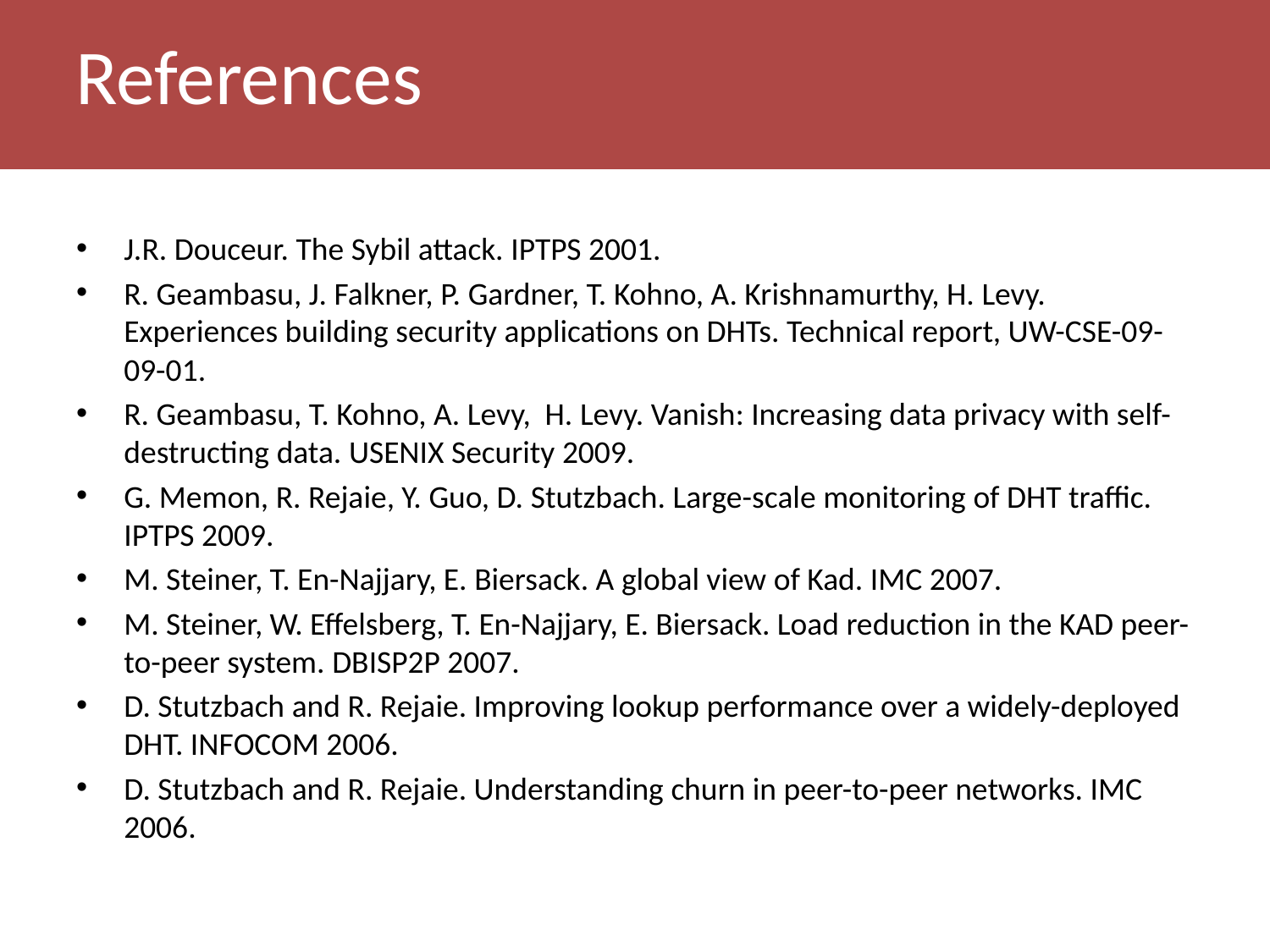

# References
J.R. Douceur. The Sybil attack. IPTPS 2001.
R. Geambasu, J. Falkner, P. Gardner, T. Kohno, A. Krishnamurthy, H. Levy. Experiences building security applications on DHTs. Technical report, UW-CSE-09-09-01.
R. Geambasu, T. Kohno, A. Levy,  H. Levy. Vanish: Increasing data privacy with self-destructing data. USENIX Security 2009.
G. Memon, R. Rejaie, Y. Guo, D. Stutzbach. Large-scale monitoring of DHT traffic. IPTPS 2009.
M. Steiner, T. En-Najjary, E. Biersack. A global view of Kad. IMC 2007.
M. Steiner, W. Effelsberg, T. En-Najjary, E. Biersack. Load reduction in the KAD peer-to-peer system. DBISP2P 2007.
D. Stutzbach and R. Rejaie. Improving lookup performance over a widely-deployed DHT. INFOCOM 2006.
D. Stutzbach and R. Rejaie. Understanding churn in peer-to-peer networks. IMC 2006.